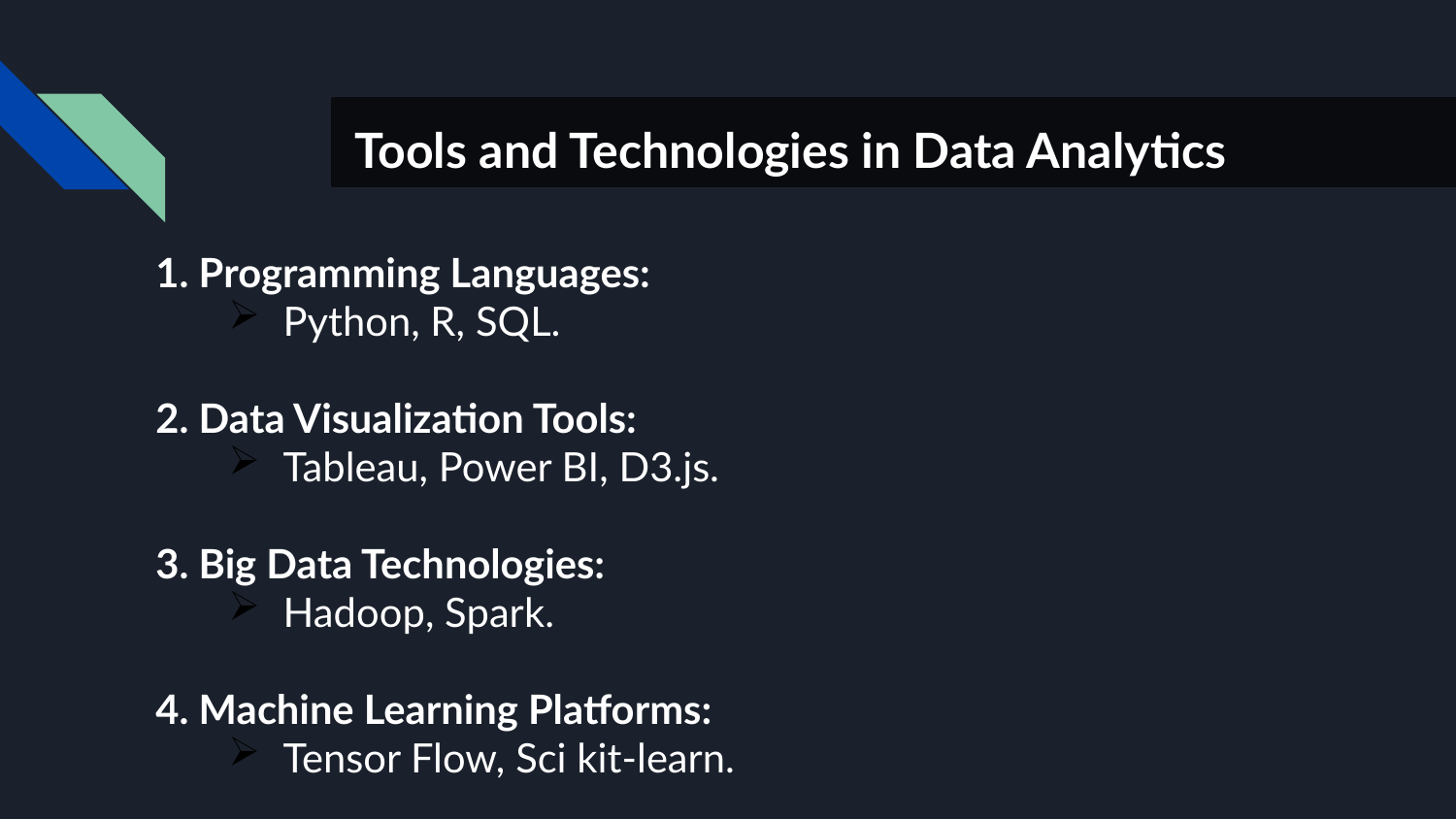

Tools and Technologies in Data Analytics

1. Programming Languages:
Python, R, SQL.

2. Data Visualization Tools:
Tableau, Power BI, D3.js.

3. Big Data Technologies:
Hadoop, Spark.

4. Machine Learning Platforms:
Tensor Flow, Sci kit-learn.